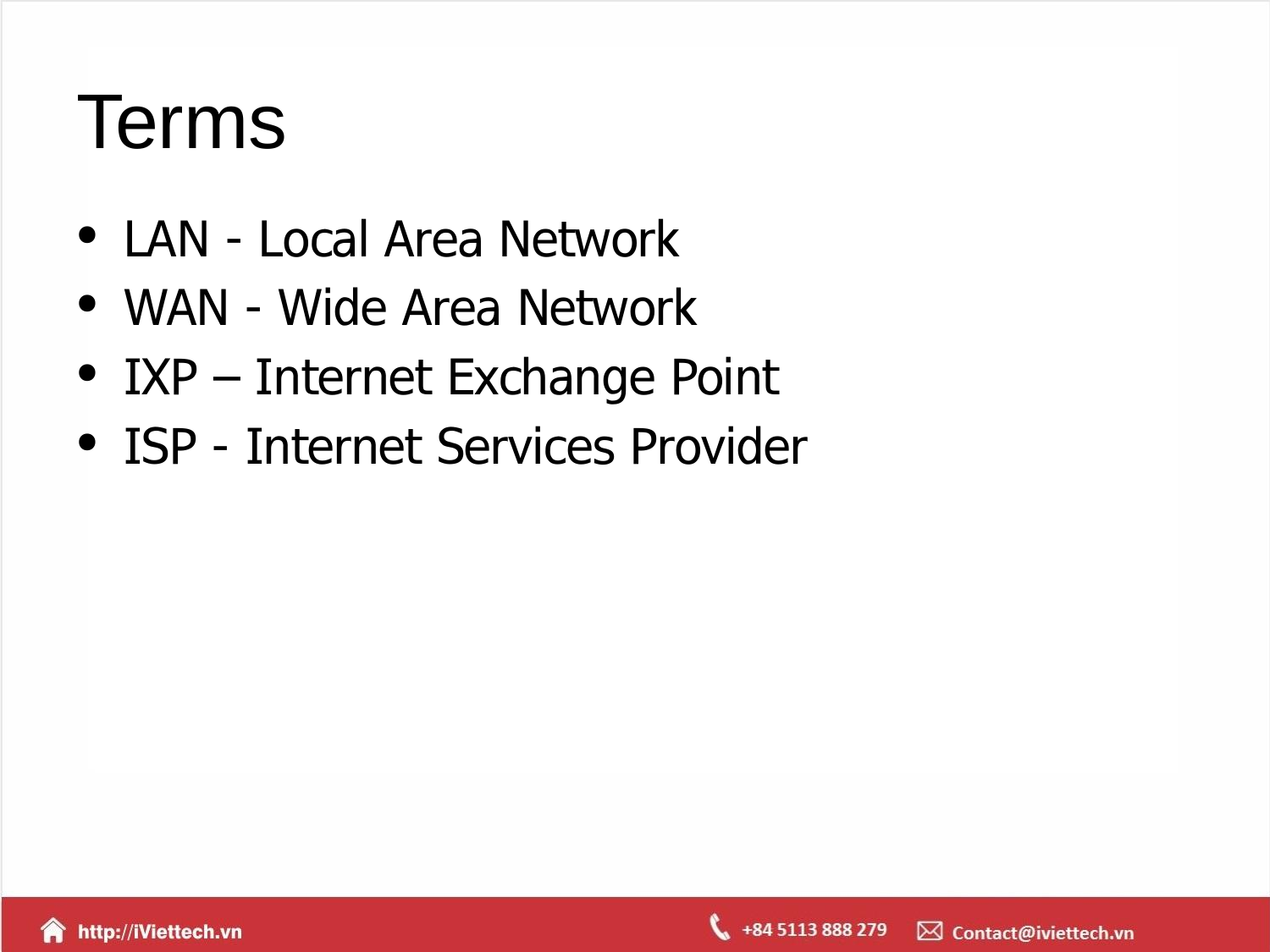

# Terms
LAN - Local Area Network
WAN - Wide Area Network
IXP – Internet Exchange Point
ISP - Internet Services Provider